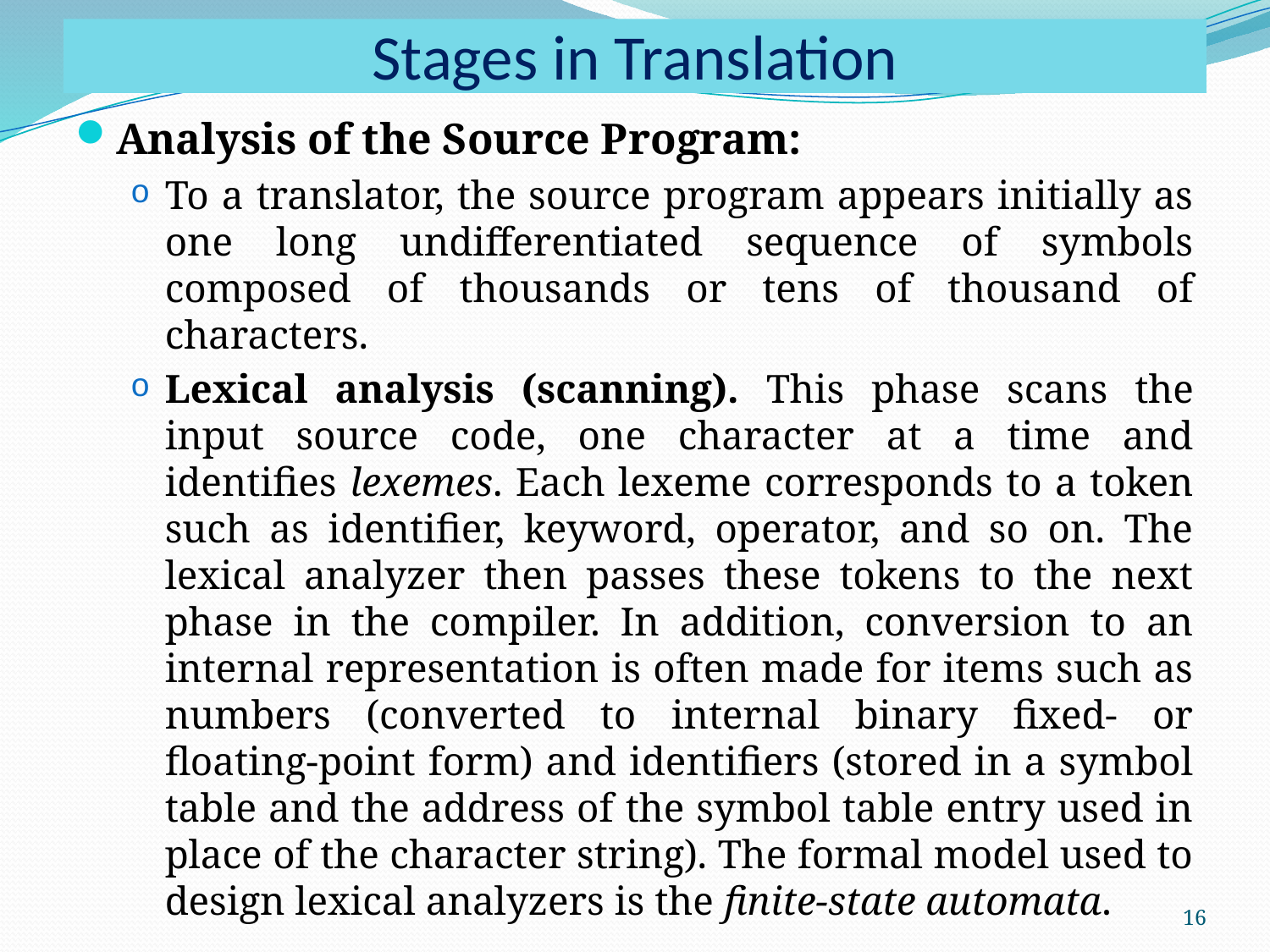

# Stages in Translation
Analysis of the Source Program:
To a translator, the source program appears initially as one long undifferentiated sequence of symbols composed of thousands or tens of thousand of characters.
Lexical analysis (scanning). This phase scans the input source code, one character at a time and identifies lexemes. Each lexeme corresponds to a token such as identifier, keyword, operator, and so on. The lexical analyzer then passes these tokens to the next phase in the compiler. In addition, conversion to an internal representation is often made for items such as numbers (converted to internal binary fixed- or floating-point form) and identifiers (stored in a symbol table and the address of the symbol table entry used in place of the character string). The formal model used to design lexical analyzers is the finite-state automata.
16